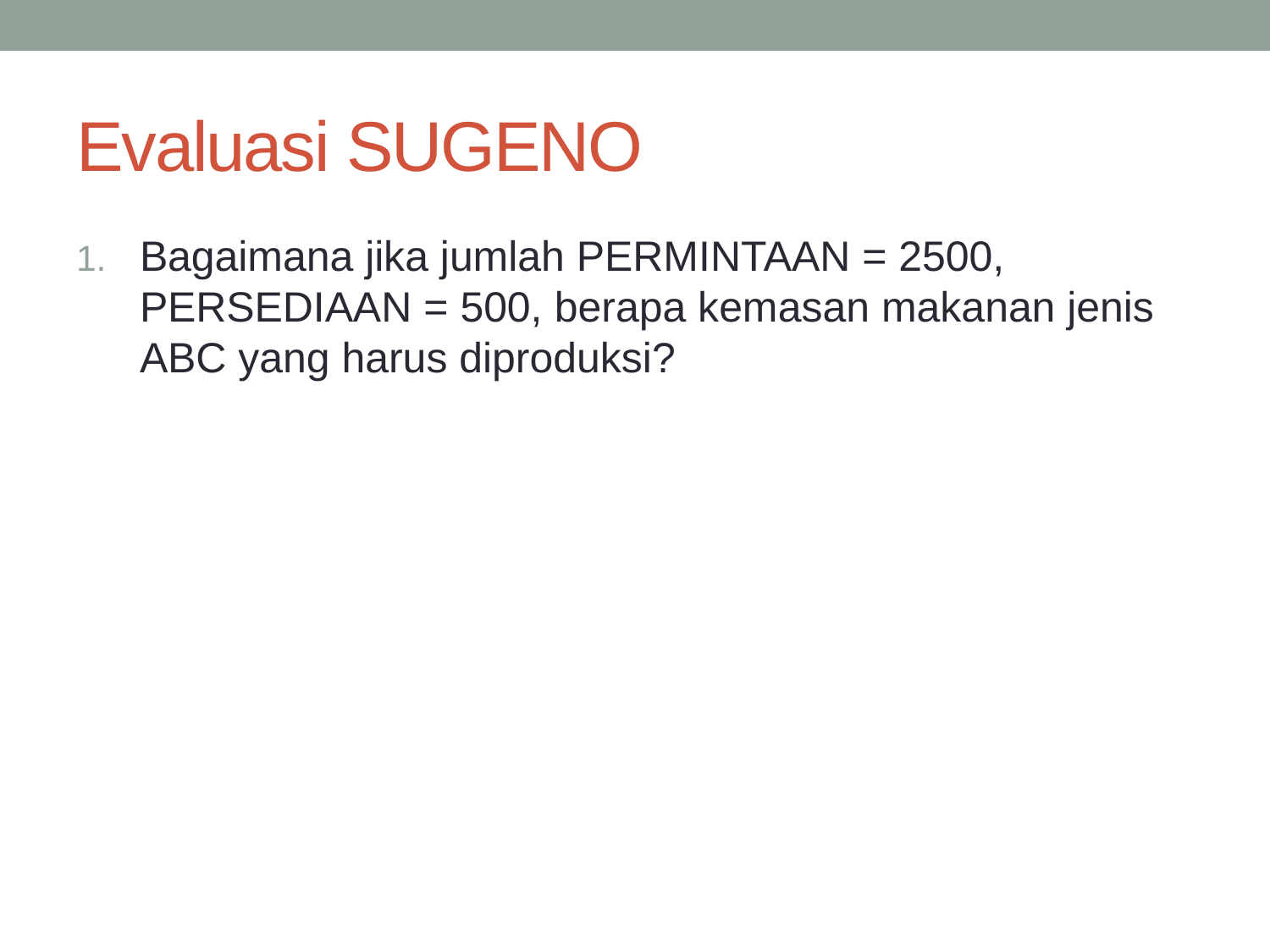

# Evaluasi SUGENO
Bagaimana jika jumlah PERMINTAAN = 2500, PERSEDIAAN = 500, berapa kemasan makanan jenis ABC yang harus diproduksi?